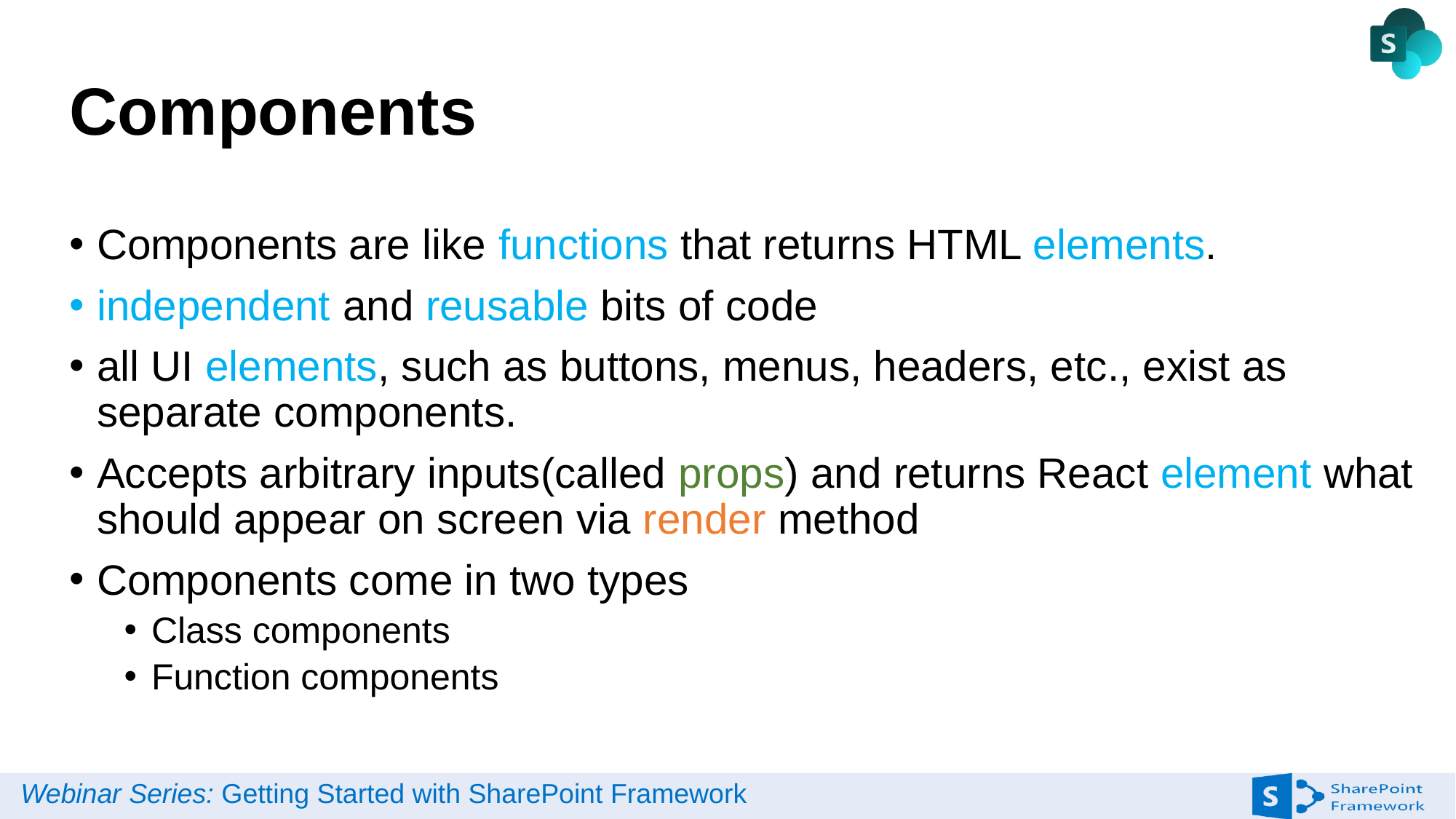

# Components
Components are like functions that returns HTML elements.
independent and reusable bits of code
all UI elements, such as buttons, menus, headers, etc., exist as separate components.
Accepts arbitrary inputs(called props) and returns React element what should appear on screen via render method
Components come in two types
Class components
Function components